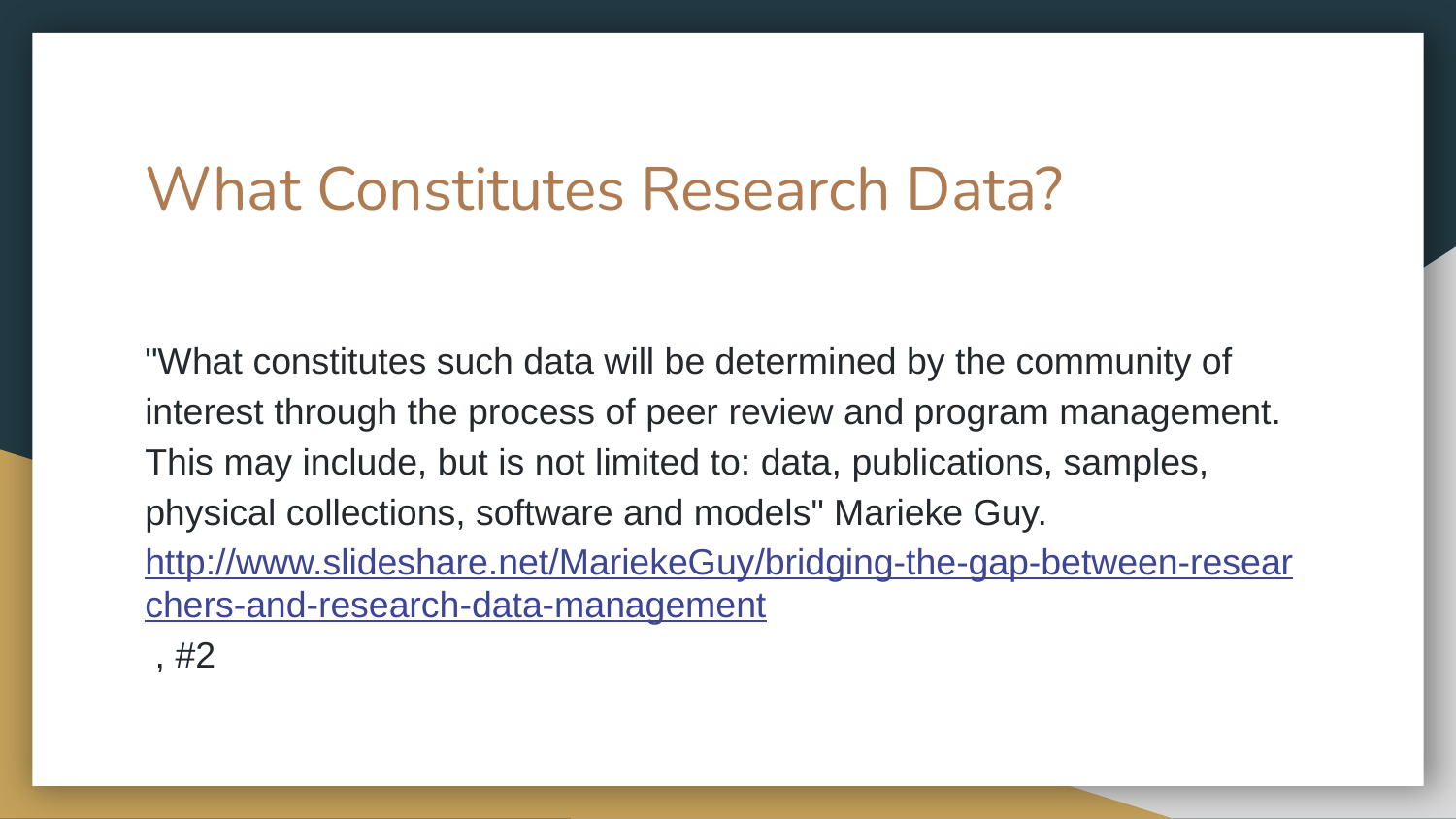

# What Constitutes Research Data?

"What constitutes such data will be determined by the community of interest through the process of peer review and program management. This may include, but is not limited to: data, publications, samples, physical collections, software and models" Marieke Guy. http://www.slideshare.net/MariekeGuy/bridging-the-gap-between-researchers-and-research-data-management , #2